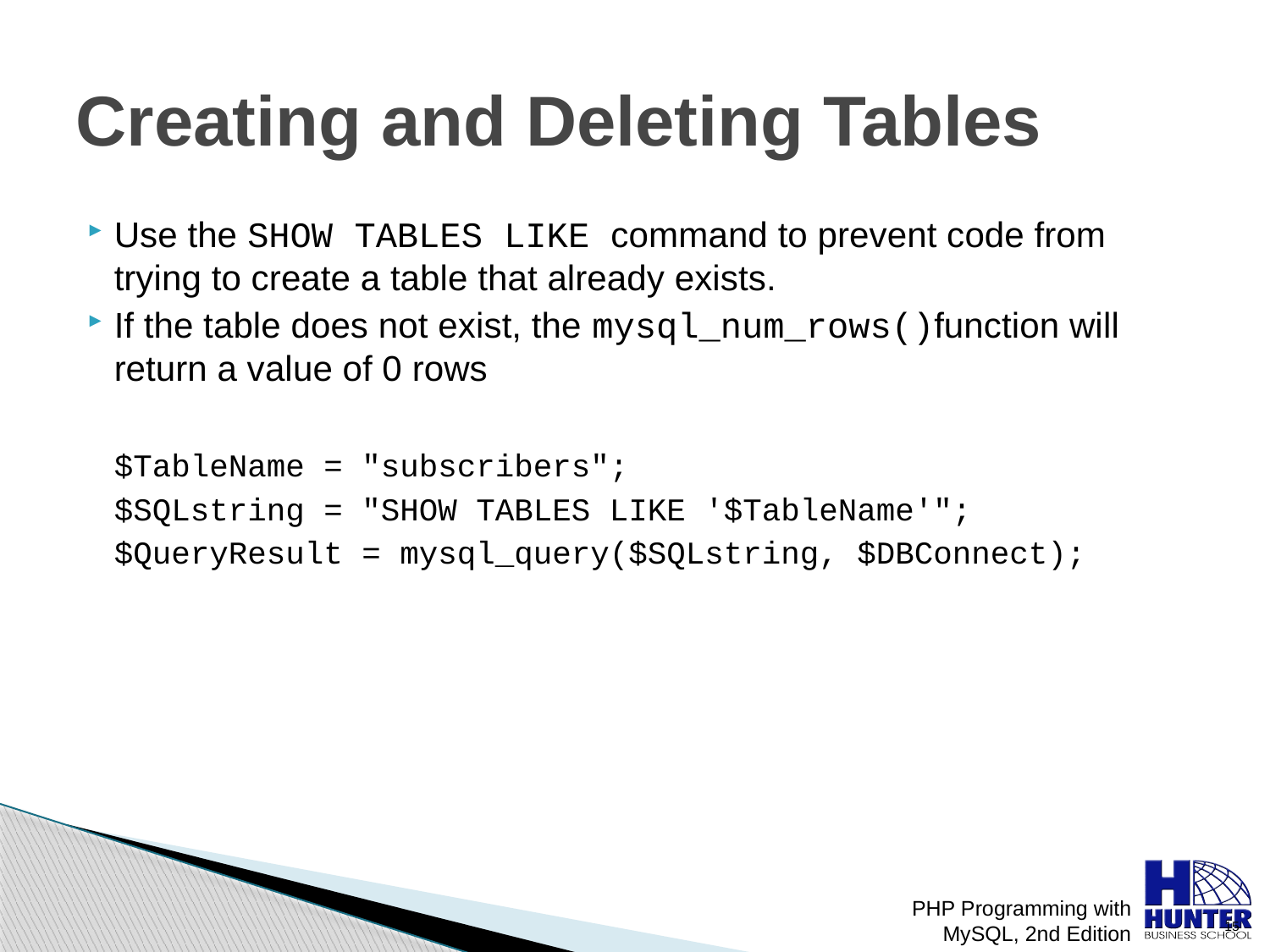

# Creating and Deleting Tables
Use the SHOW TABLES LIKE command to prevent code from trying to create a table that already exists.
If the table does not exist, the mysql_num_rows()function will return a value of 0 rows

	$TableName = "subscribers";
	$SQLstring = "SHOW TABLES LIKE '$TableName'";
	$QueryResult = mysql_query($SQLstring, $DBConnect);

PHP Programming with MySQL, 2nd Edition
 15